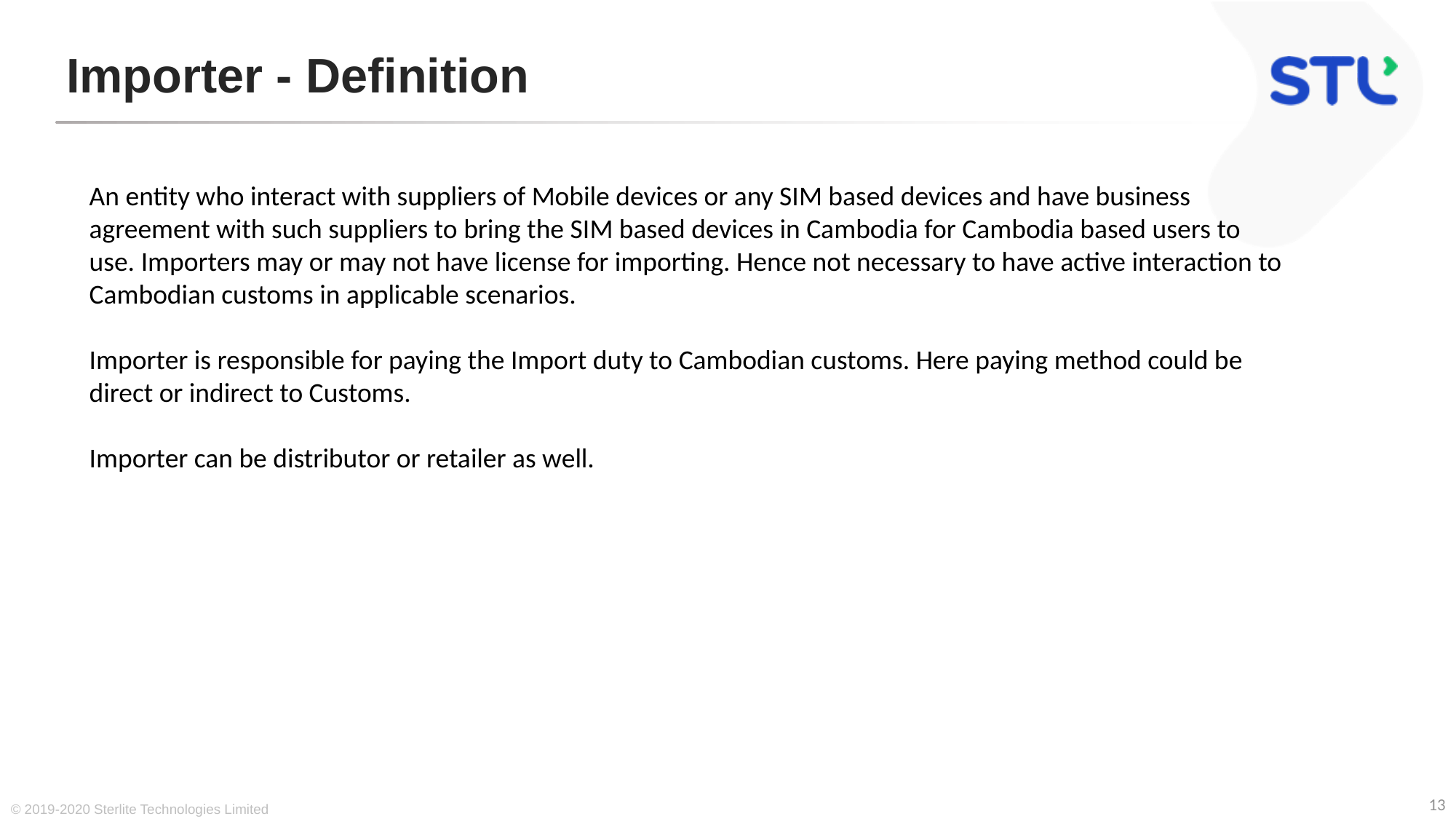

# Importer - Definition
An entity who interact with suppliers of Mobile devices or any SIM based devices and have business agreement with such suppliers to bring the SIM based devices in Cambodia for Cambodia based users to use. Importers may or may not have license for importing. Hence not necessary to have active interaction to Cambodian customs in applicable scenarios.

Importer is responsible for paying the Import duty to Cambodian customs. Here paying method could be direct or indirect to Customs.

Importer can be distributor or retailer as well.

© 2019-2020 Sterlite Technologies Limited
13